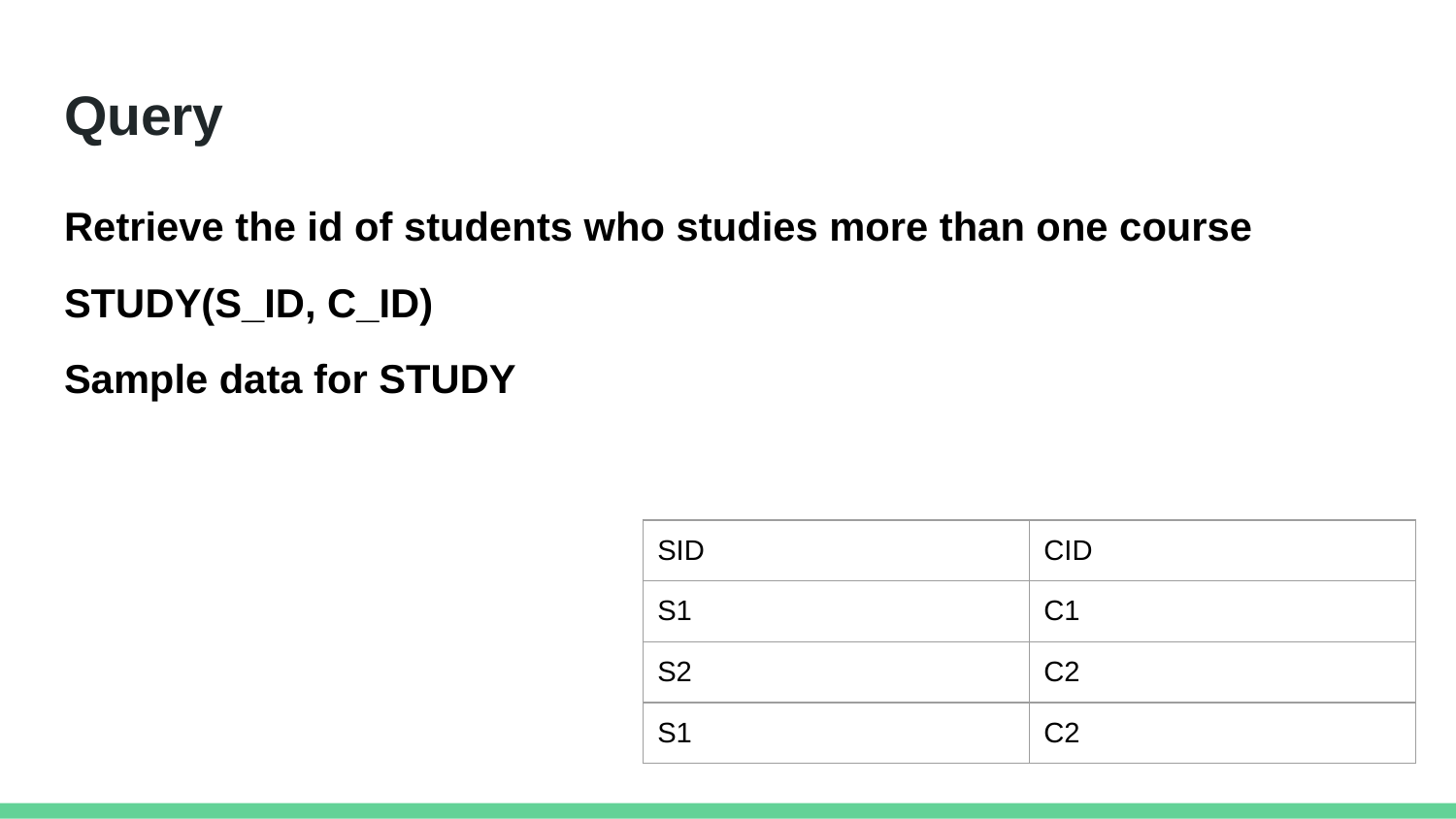

# Query
Retrieve the id of students who studies more than one course
STUDY(S_ID, C_ID)
Sample data for STUDY
| SID | CID |
| --- | --- |
| S1 | C1 |
| S2 | C2 |
| S1 | C2 |